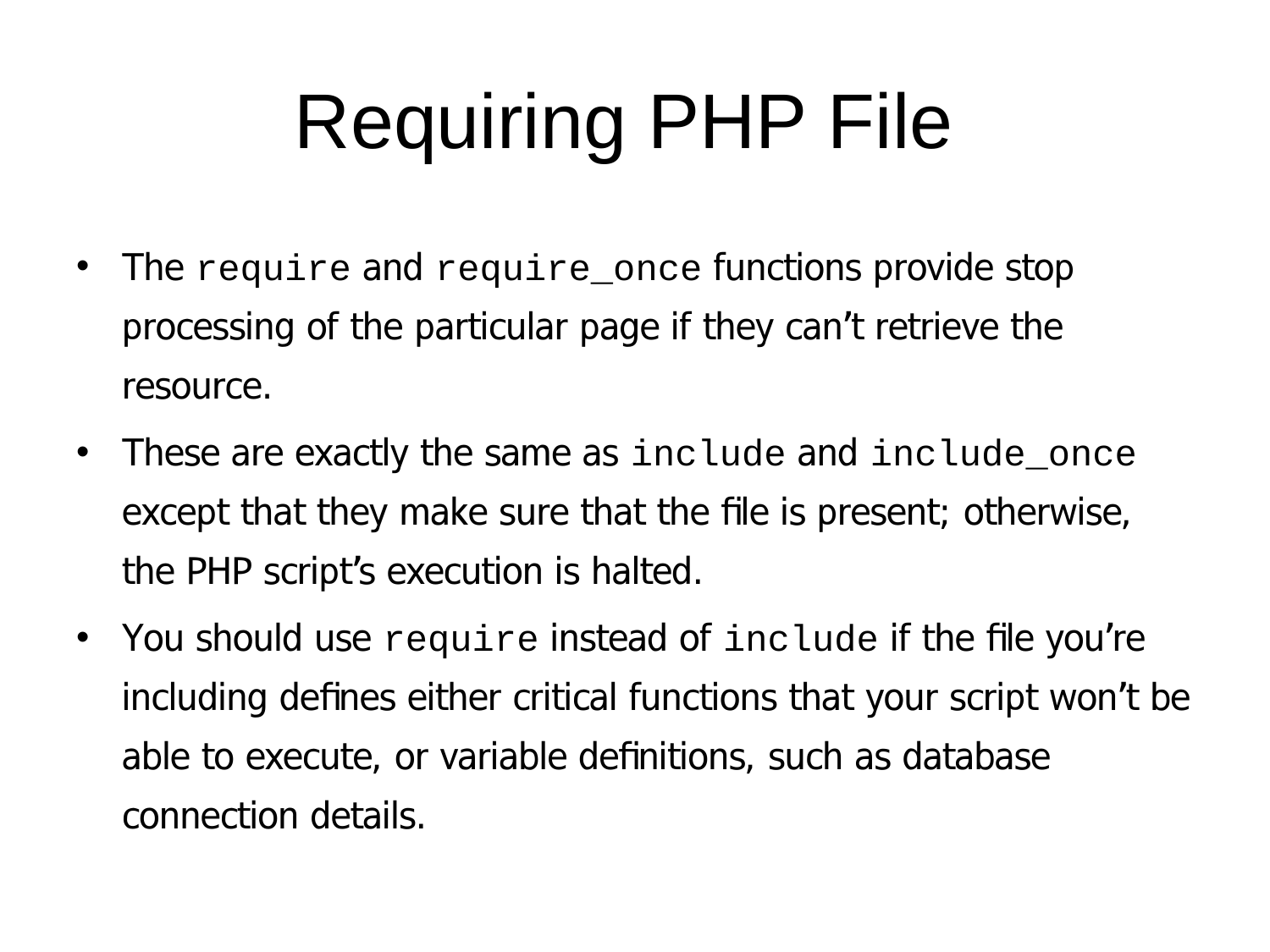

# Requiring PHP File
The require and require_once functions provide stop processing of the particular page if they can’t retrieve the resource.
These are exactly the same as include and include_once except that they make sure that the file is present; otherwise, the PHP script’s execution is halted.
You should use require instead of include if the file you’re including defines either critical functions that your script won’t be able to execute, or variable definitions, such as database connection details.